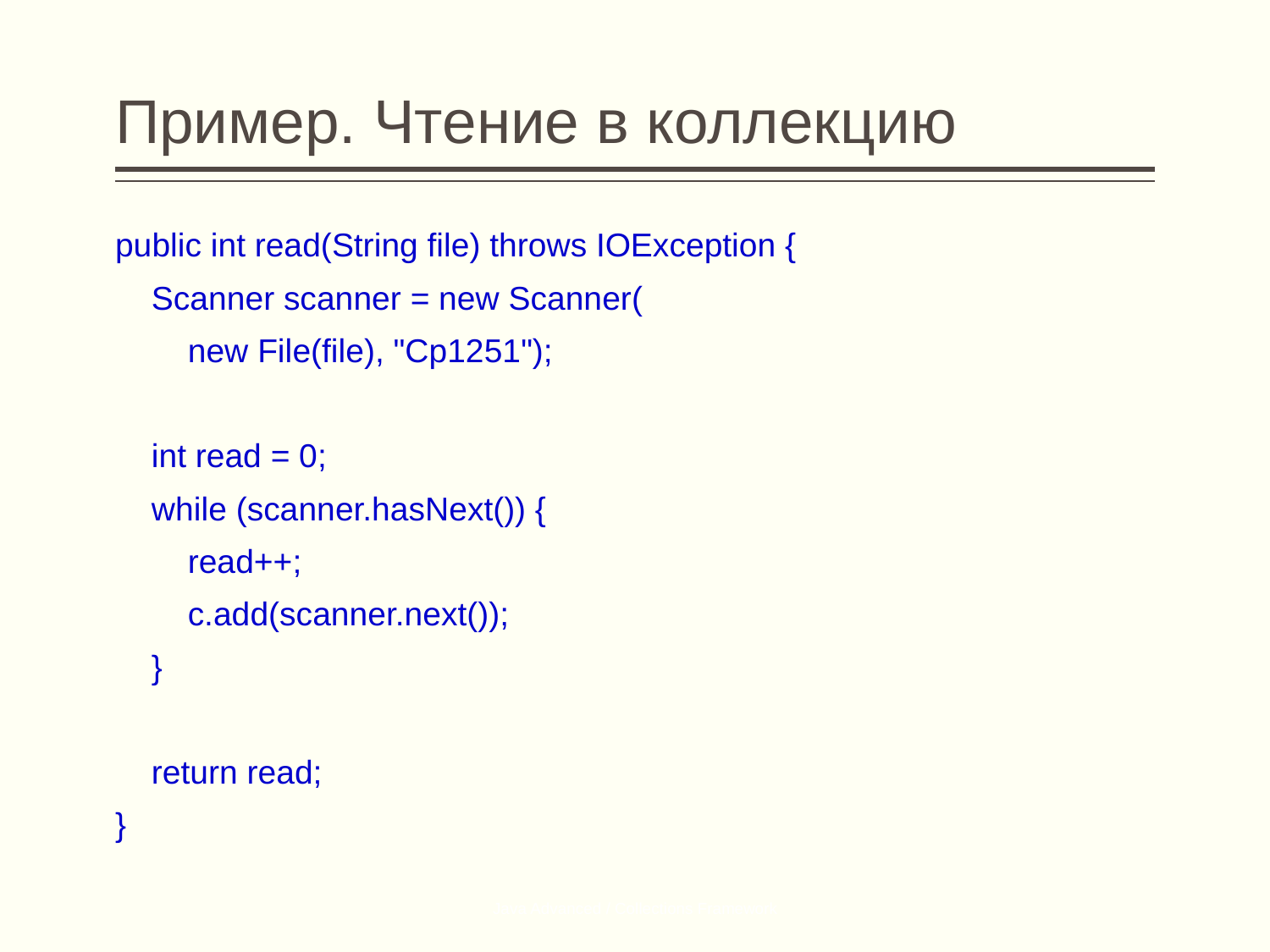

# Пример. Чтение в коллекцию
public int read(String file) throws IOException {
    Scanner scanner = new Scanner(
        new File(file), "Cp1251");

    int read = 0;
    while (scanner.hasNext()) {
        read++;
        c.add(scanner.next());
    }

    return read;
}
Java Advanced / Collections Framework